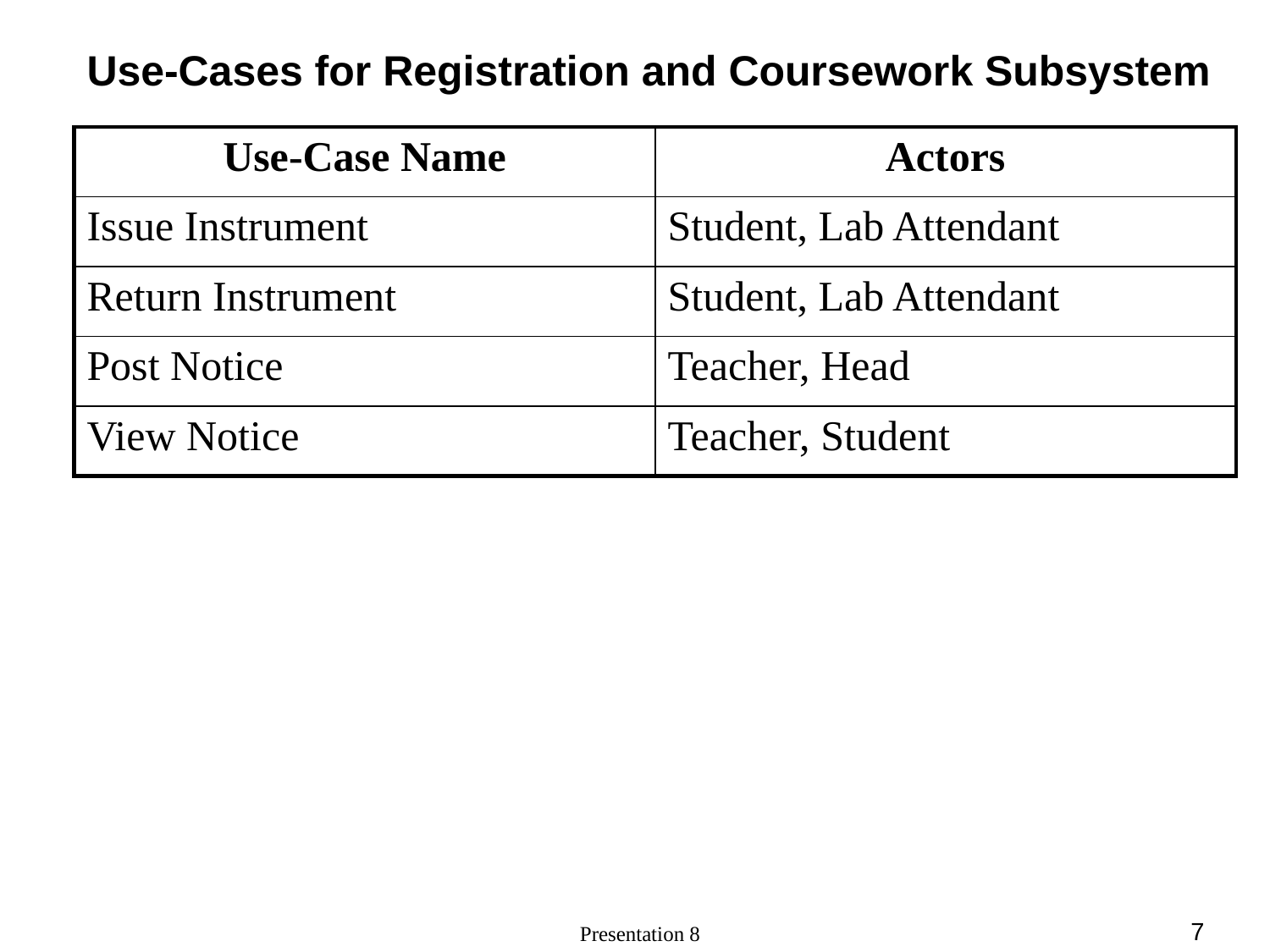

# Use-Cases for Registration and Coursework Subsystem
| Use-Case Name | Actors |
| --- | --- |
| Issue Instrument | Student, Lab Attendant |
| Return Instrument | Student, Lab Attendant |
| Post Notice | Teacher, Head |
| View Notice | Teacher, Student |
7